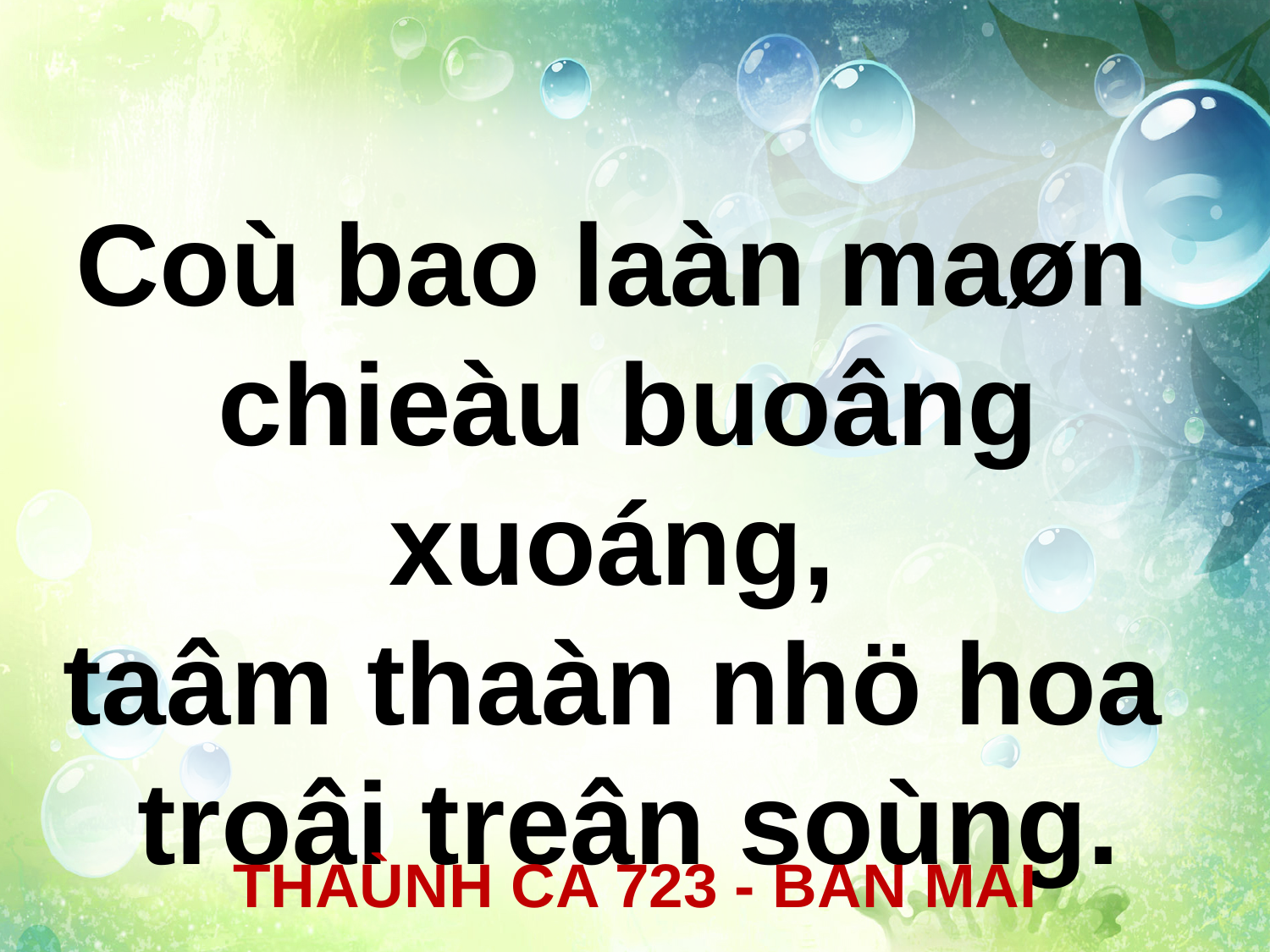

Coù bao laàn maøn
chieàu buoâng xuoáng,
taâm thaàn nhö hoa
troâi treân soùng.
THAÙNH CA 723 - BAN MAI